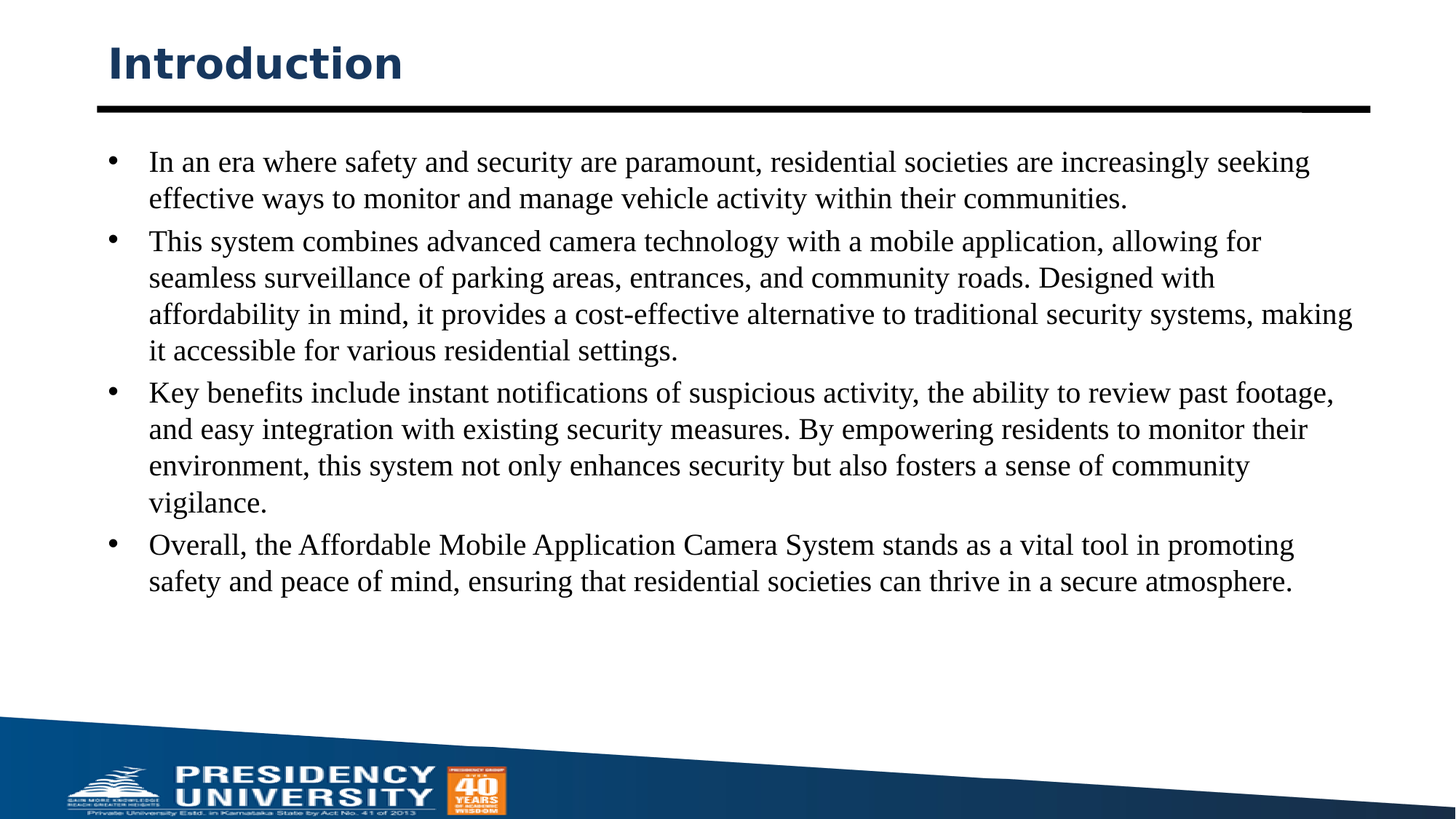

# Introduction
In an era where safety and security are paramount, residential societies are increasingly seeking effective ways to monitor and manage vehicle activity within their communities.
This system combines advanced camera technology with a mobile application, allowing for seamless surveillance of parking areas, entrances, and community roads. Designed with affordability in mind, it provides a cost-effective alternative to traditional security systems, making it accessible for various residential settings.
Key benefits include instant notifications of suspicious activity, the ability to review past footage, and easy integration with existing security measures. By empowering residents to monitor their environment, this system not only enhances security but also fosters a sense of community vigilance.
Overall, the Affordable Mobile Application Camera System stands as a vital tool in promoting safety and peace of mind, ensuring that residential societies can thrive in a secure atmosphere.